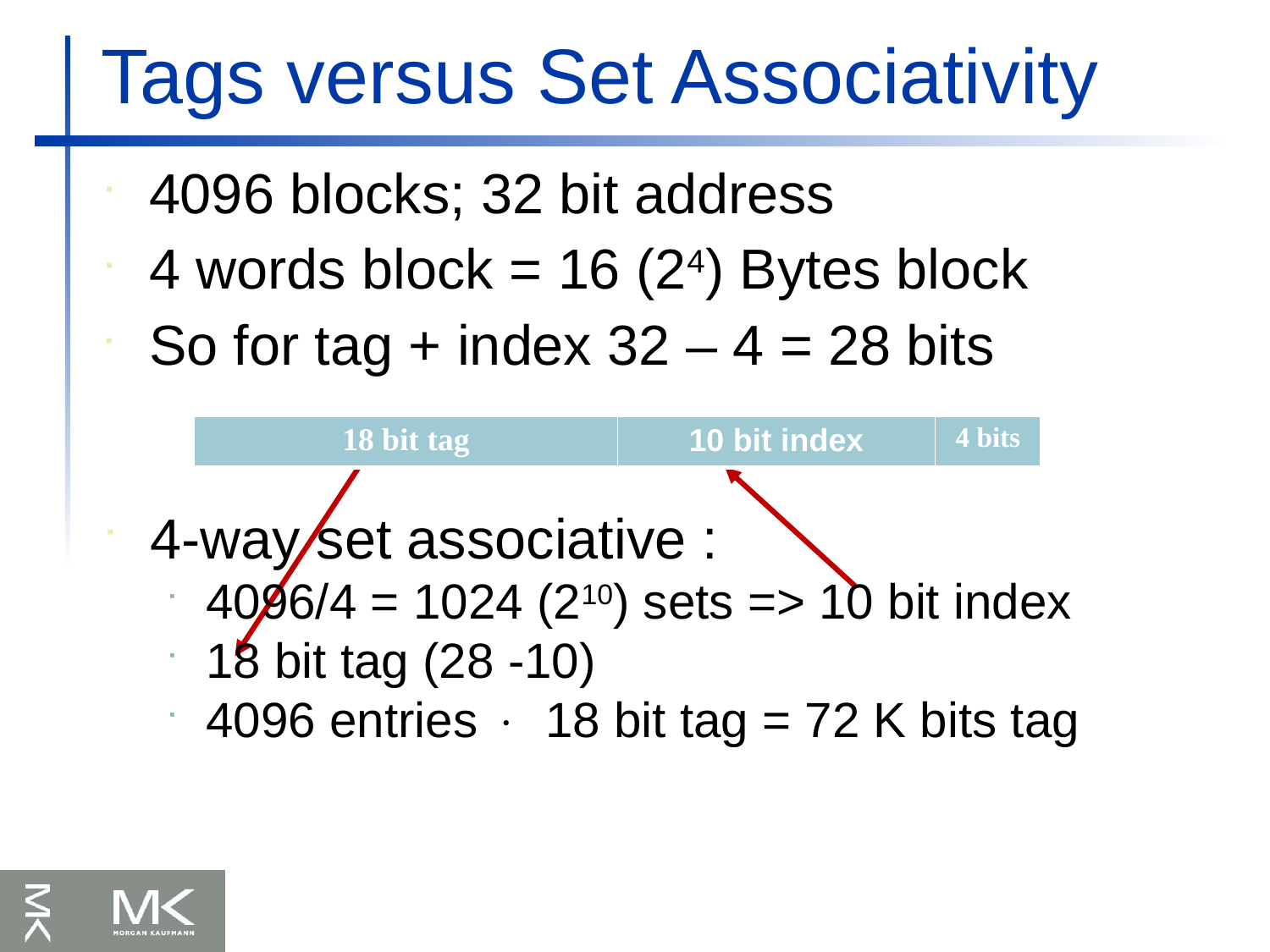

Tags versus Set Associativity
4096 blocks; 32 bit address
4 words block = 16 (24) Bytes block
So for tag + index 32 – 4 = 28 bits
| 18 bit tag | 10 bit index | 4 bits |
| --- | --- | --- |
| 28 bits (tag + Index) | 4 bits |
| --- | --- |

4-way set associative :
4096/4 = 1024 (210) sets => 10 bit index
18 bit tag (28 -10)
4096 entries ⋅ 18 bit tag = 72 K bits tag
58